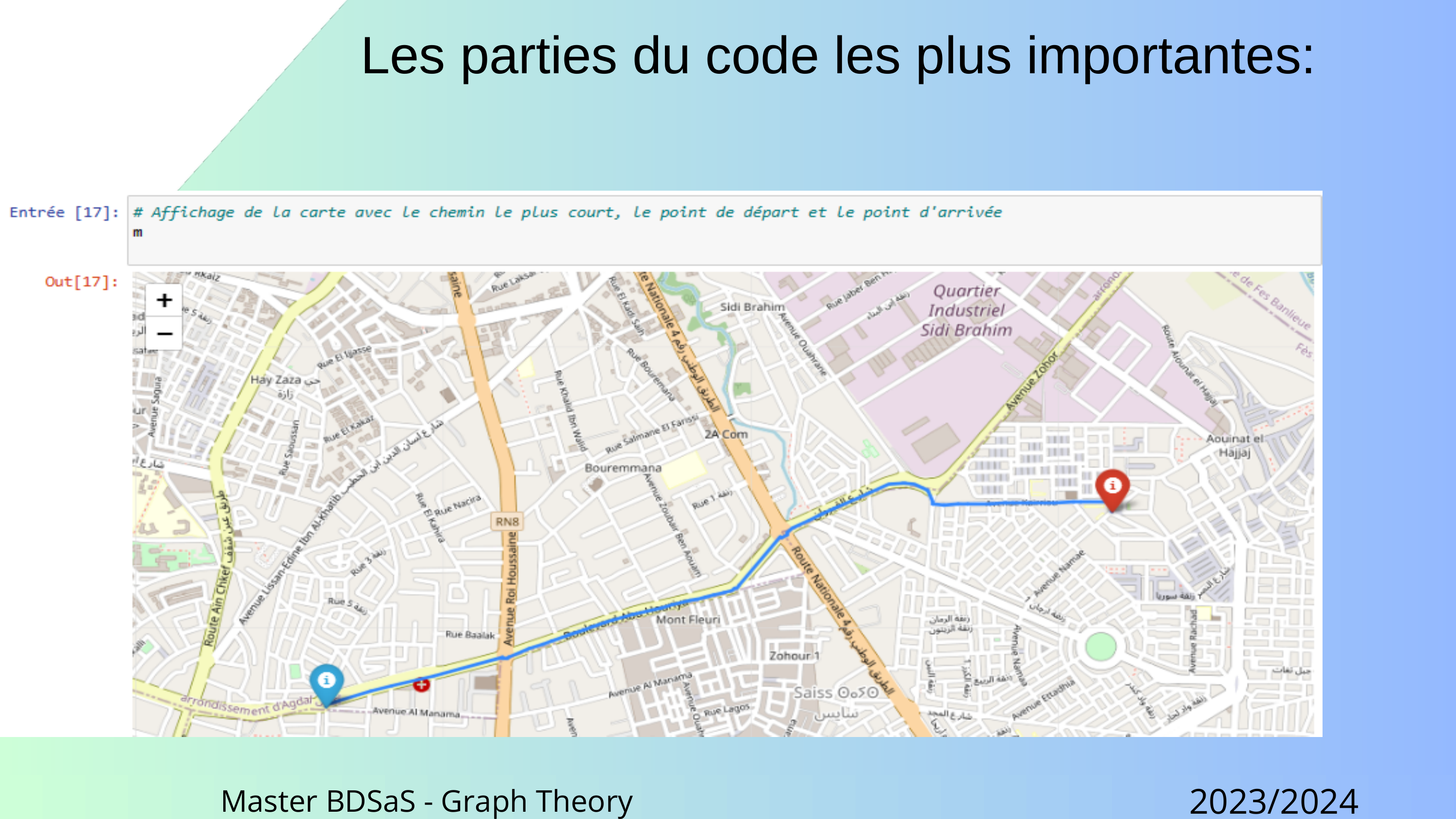

Les parties du code les plus importantes:

2023/2024

Master BDSaS - Graph Theory

E

D